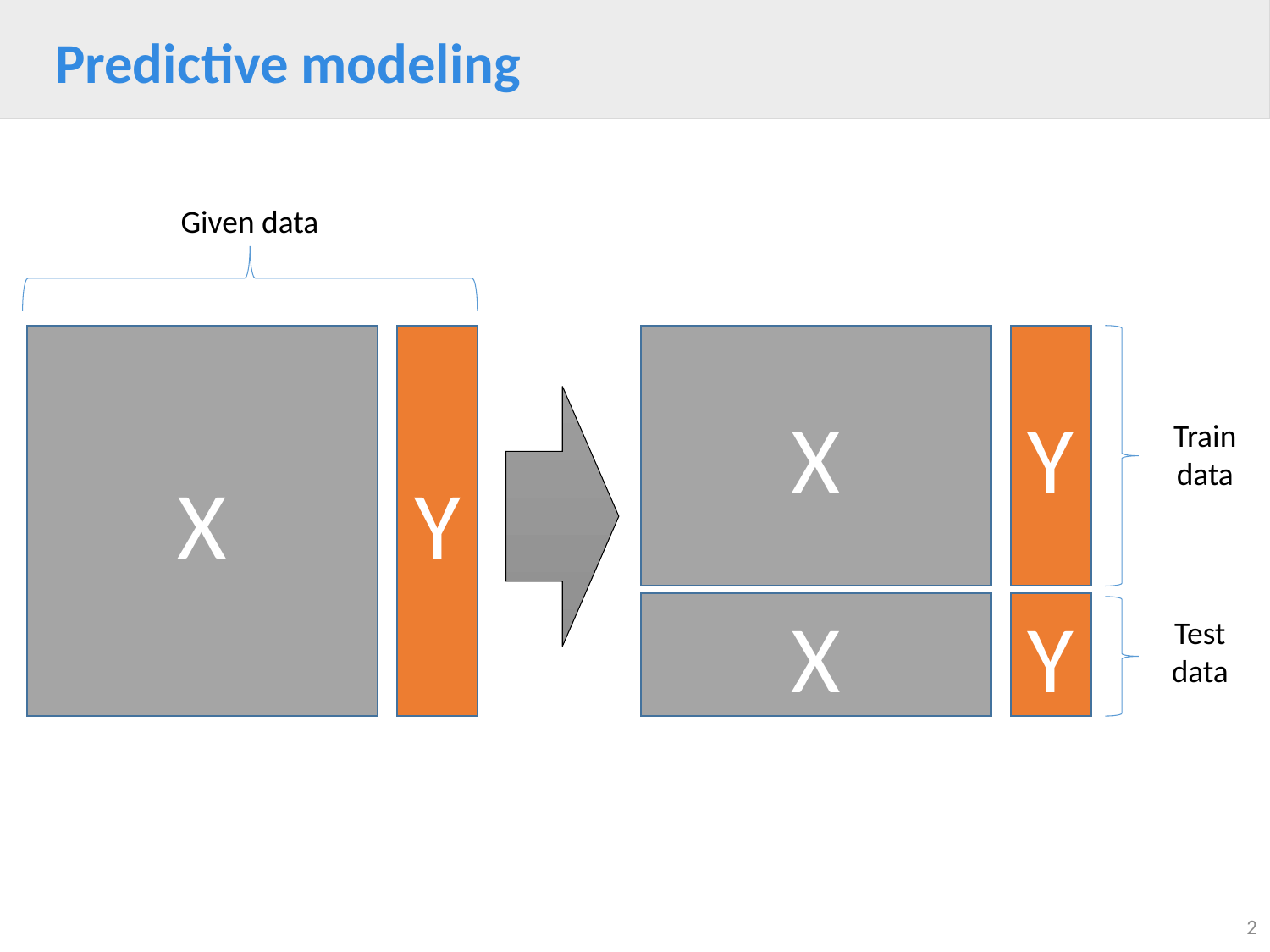

# Predictive modeling

Given data

X
Y
X
Y

Train
data
X
Y

Test
data
2